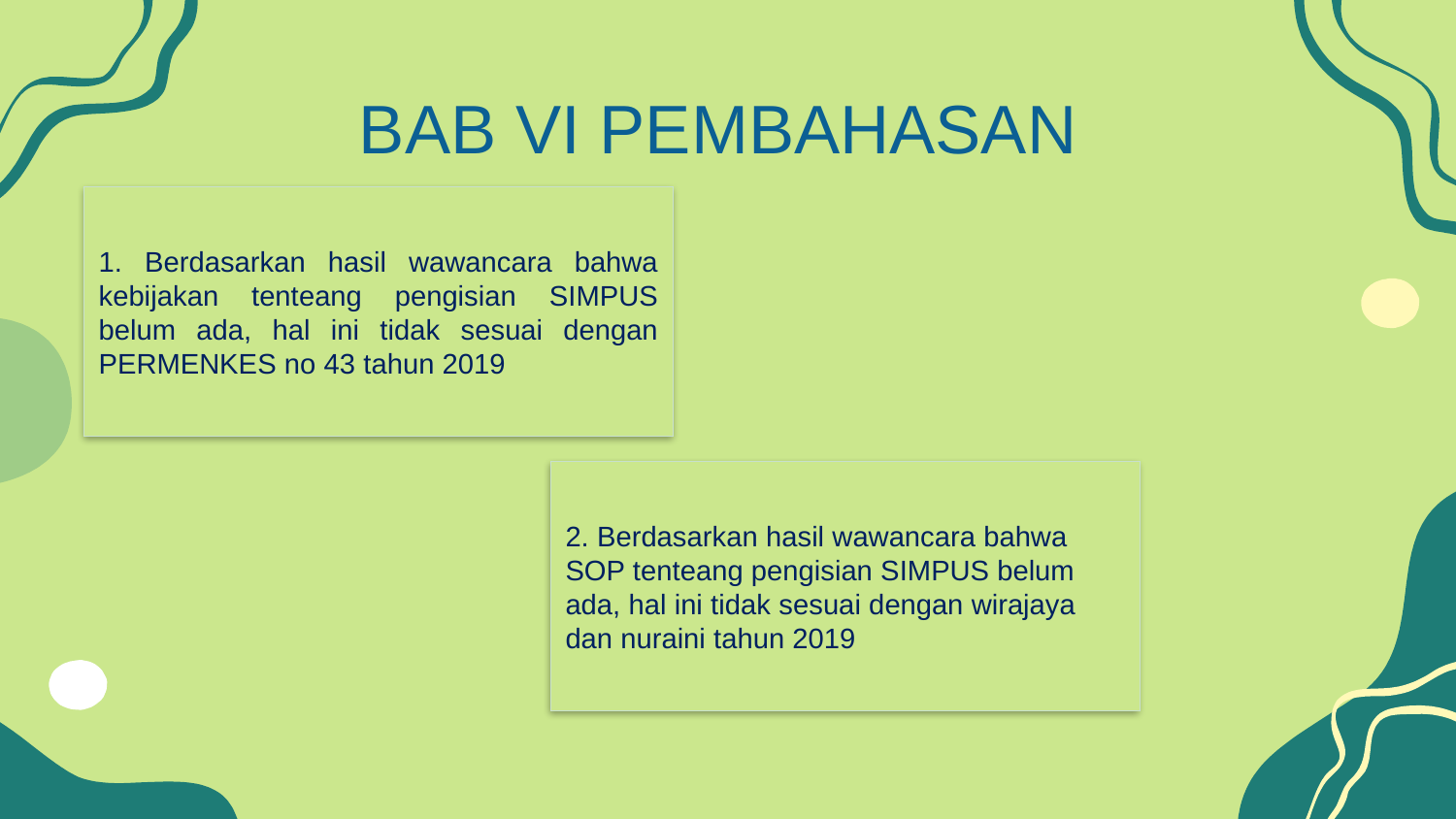

# BAB VI PEMBAHASAN
1. Berdasarkan hasil wawancara bahwa kebijakan tenteang pengisian SIMPUS belum ada, hal ini tidak sesuai dengan PERMENKES no 43 tahun 2019
2. Berdasarkan hasil wawancara bahwa SOP tenteang pengisian SIMPUS belum ada, hal ini tidak sesuai dengan wirajaya dan nuraini tahun 2019